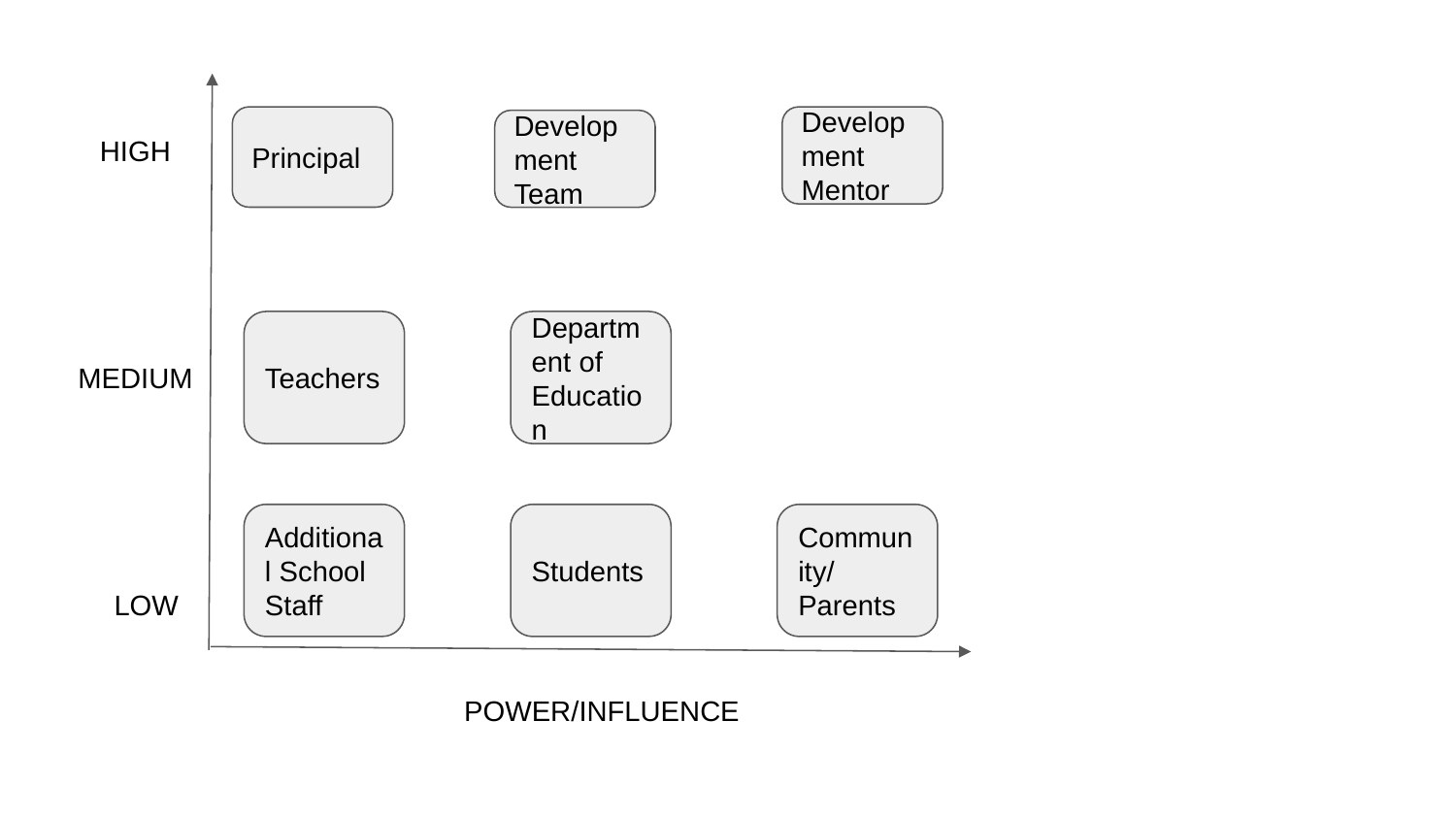

Principal
Development Mentor
Development Team
HIGH
Teachers
Department of Education
MEDIUM
Additional School Staff
Students
Community/Parents
LOW
POWER/INFLUENCE